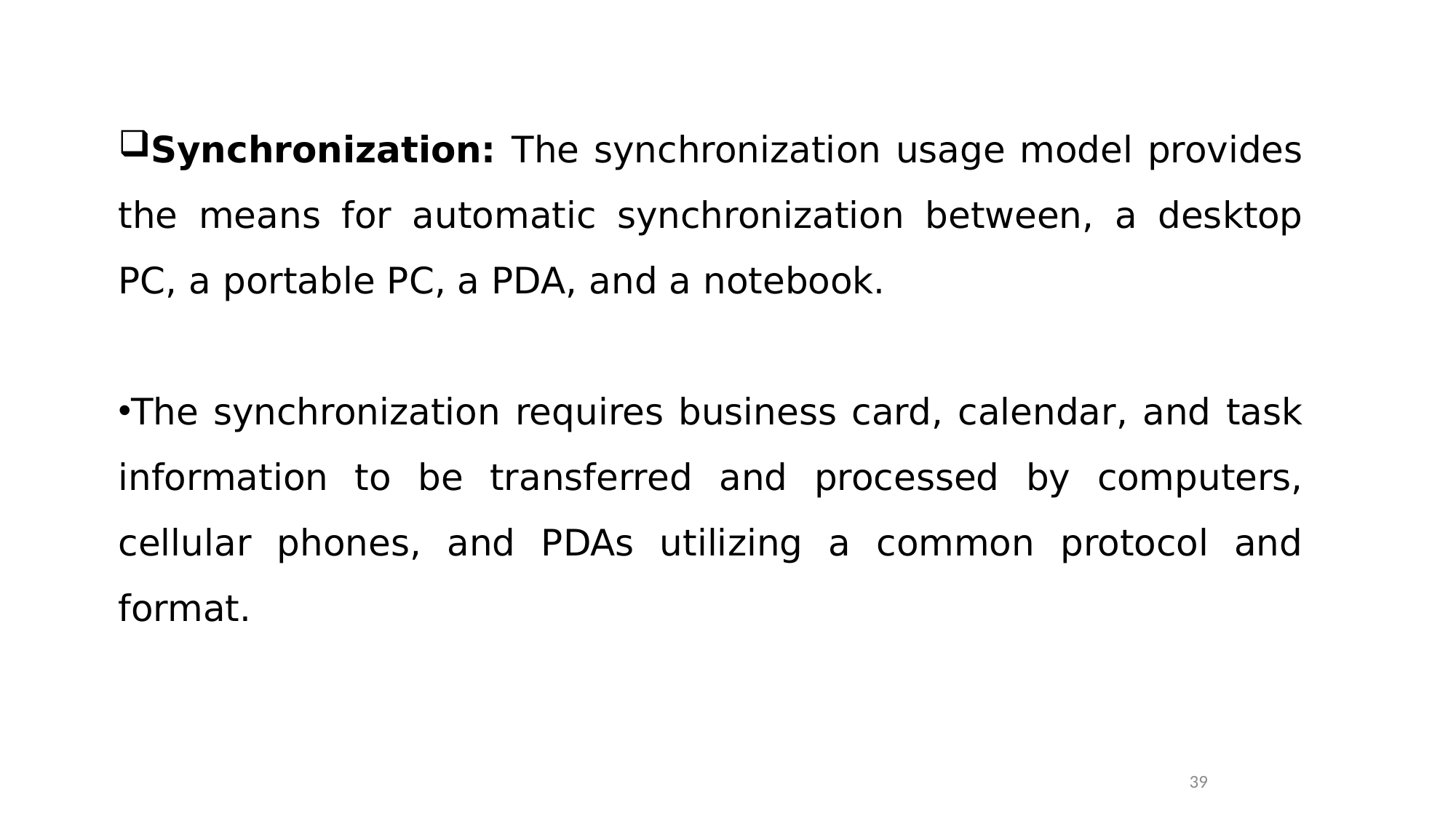

Synchronization: The synchronization usage model provides the means for automatic synchronization between, a desktop PC, a portable PC, a PDA, and a notebook.

The synchronization requires business card, calendar, and task information to be transferred and processed by computers, cellular phones, and PDAs utilizing a common protocol and format.
39